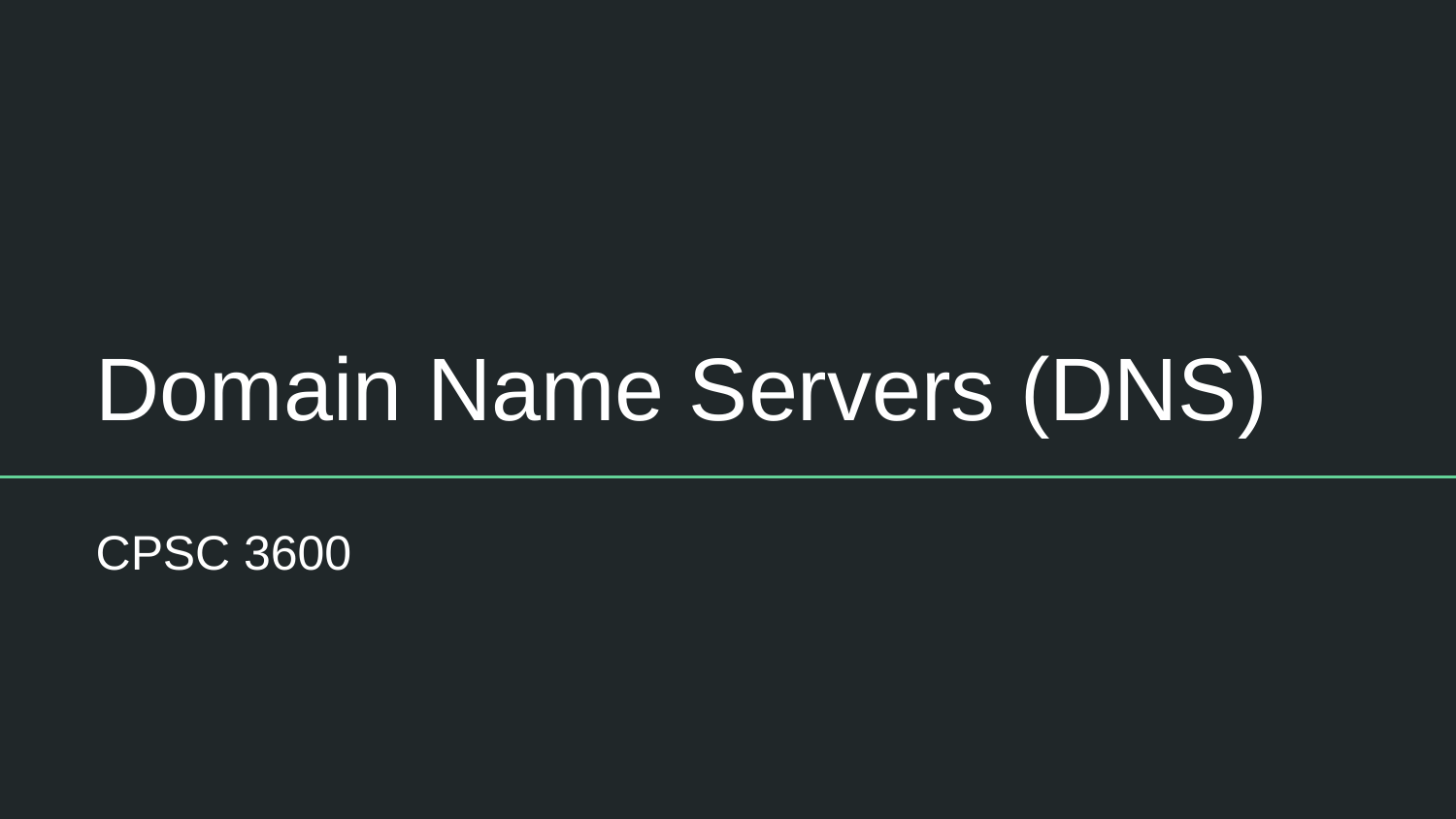

# Domain Name Servers (DNS)
CPSC 3600